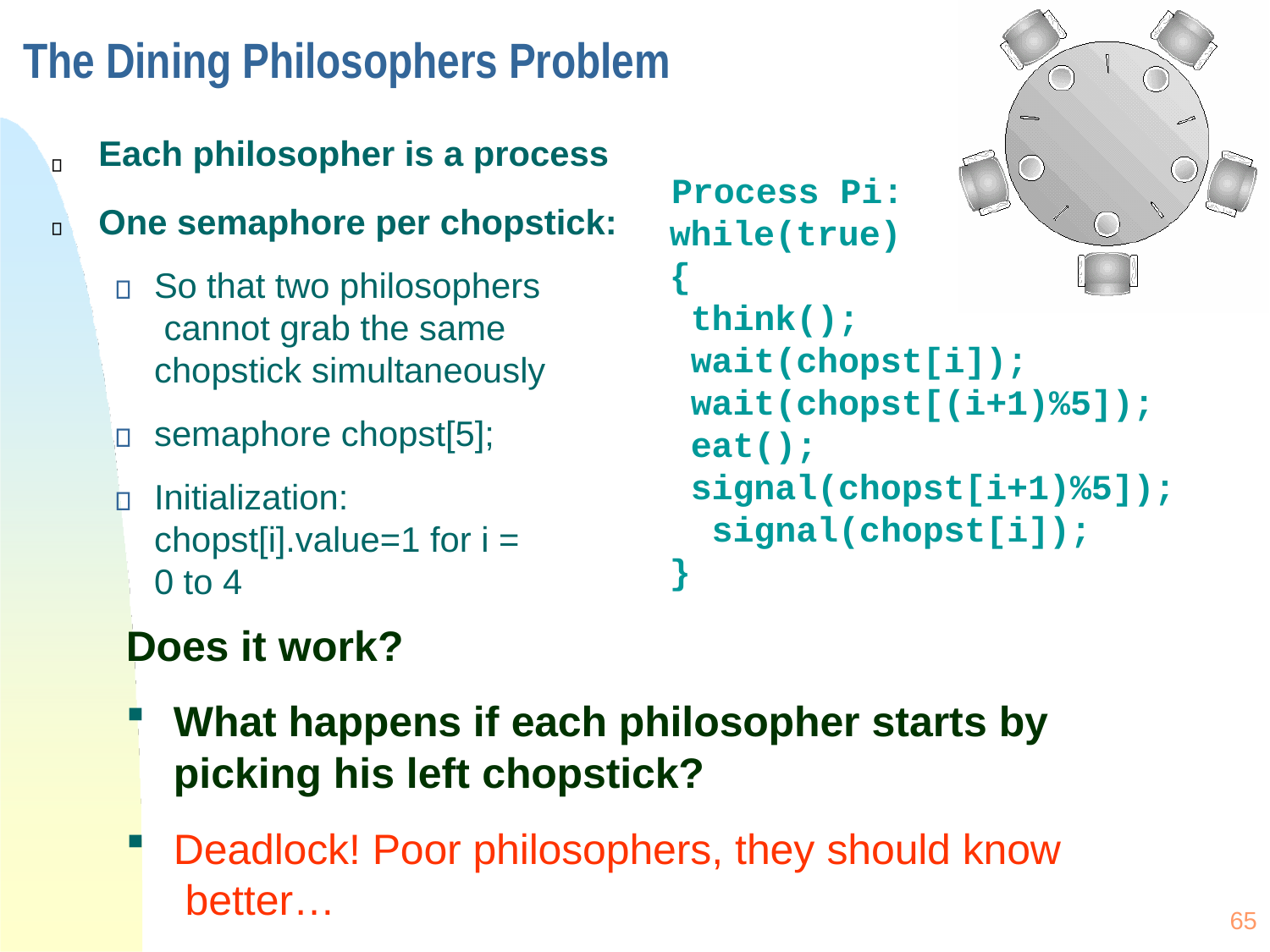

# The Dining Philosophers Problem
Each philosopher is a process
Process Pi:

One semaphore per chopstick:
So that two philosophers  cannot grab the same  chopstick simultaneously
semaphore chopst[5];
Initialization:
chopst[i].value=1 for i = 0 to 4
while(true)
{
think();  wait(chopst[i]);
wait(chopst[(i+1)%5]);  eat();  signal(chopst[i+1)%5]);  signal(chopst[i]);
}

Does it work?
What happens if each philosopher starts by
picking his left chopstick?
Deadlock! Poor philosophers, they should know  better…
65